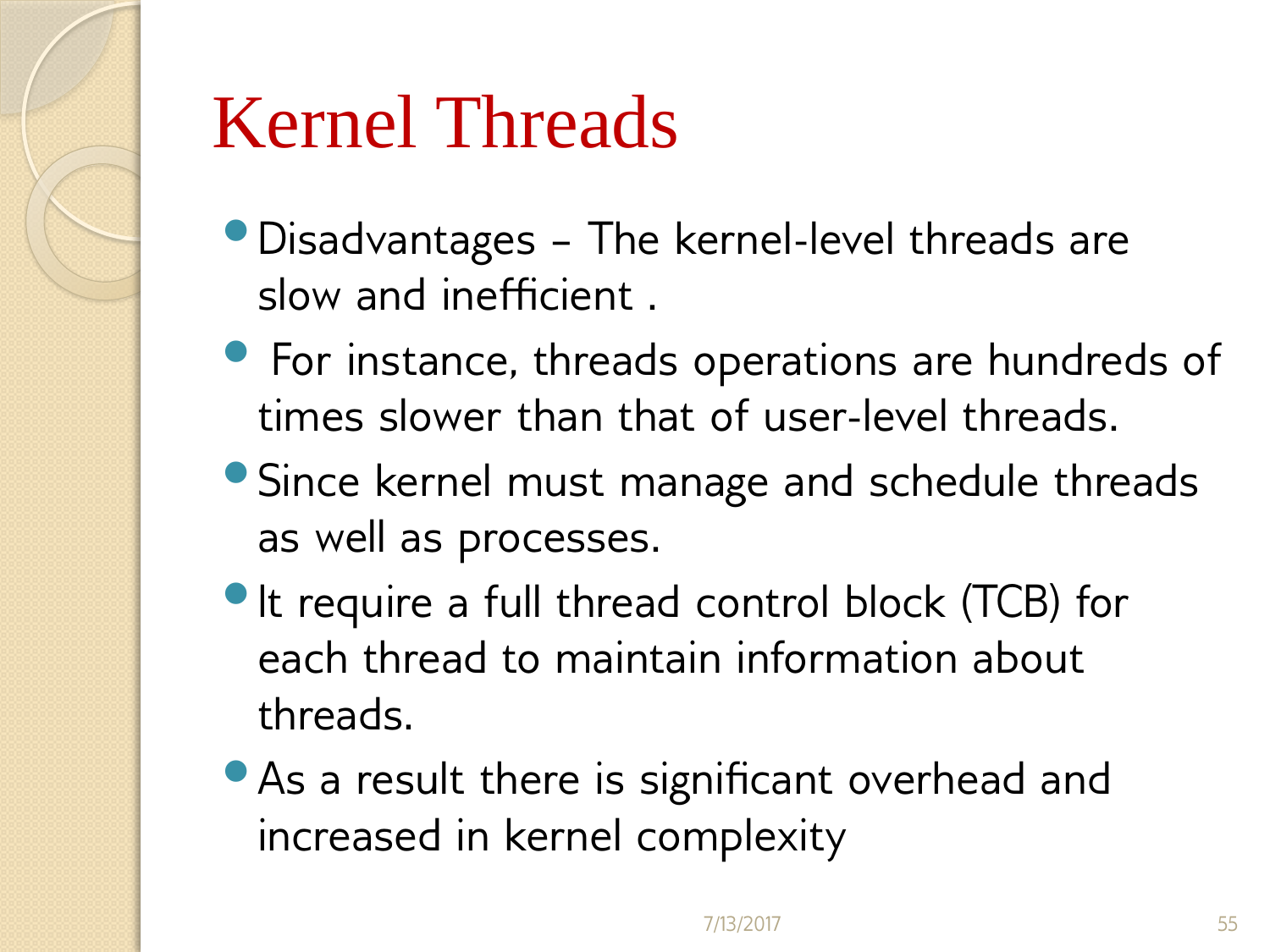

The kernel-level threads are slow and inefficient . For instance, threads operations are hundreds of times slower than that of user-level threads. – Since kernel must manage and schedule threads as well as processes. It require a full thread control block (TCB) for each thread to maintain information about threads. As a result there is significant overhead and increased in kernel complexity. • Examples – Windows XP/2000, Solaris, Linux, Tru64 UNIX, Mac OS X

# Kernel Threads
Disadvantages – The kernel-level threads are slow and inefficient .
 For instance, threads operations are hundreds of times slower than that of user-level threads.
Since kernel must manage and schedule threads as well as processes.
It require a full thread control block (TCB) for each thread to maintain information about threads.
As a result there is significant overhead and increased in kernel complexity
7/13/2017
55